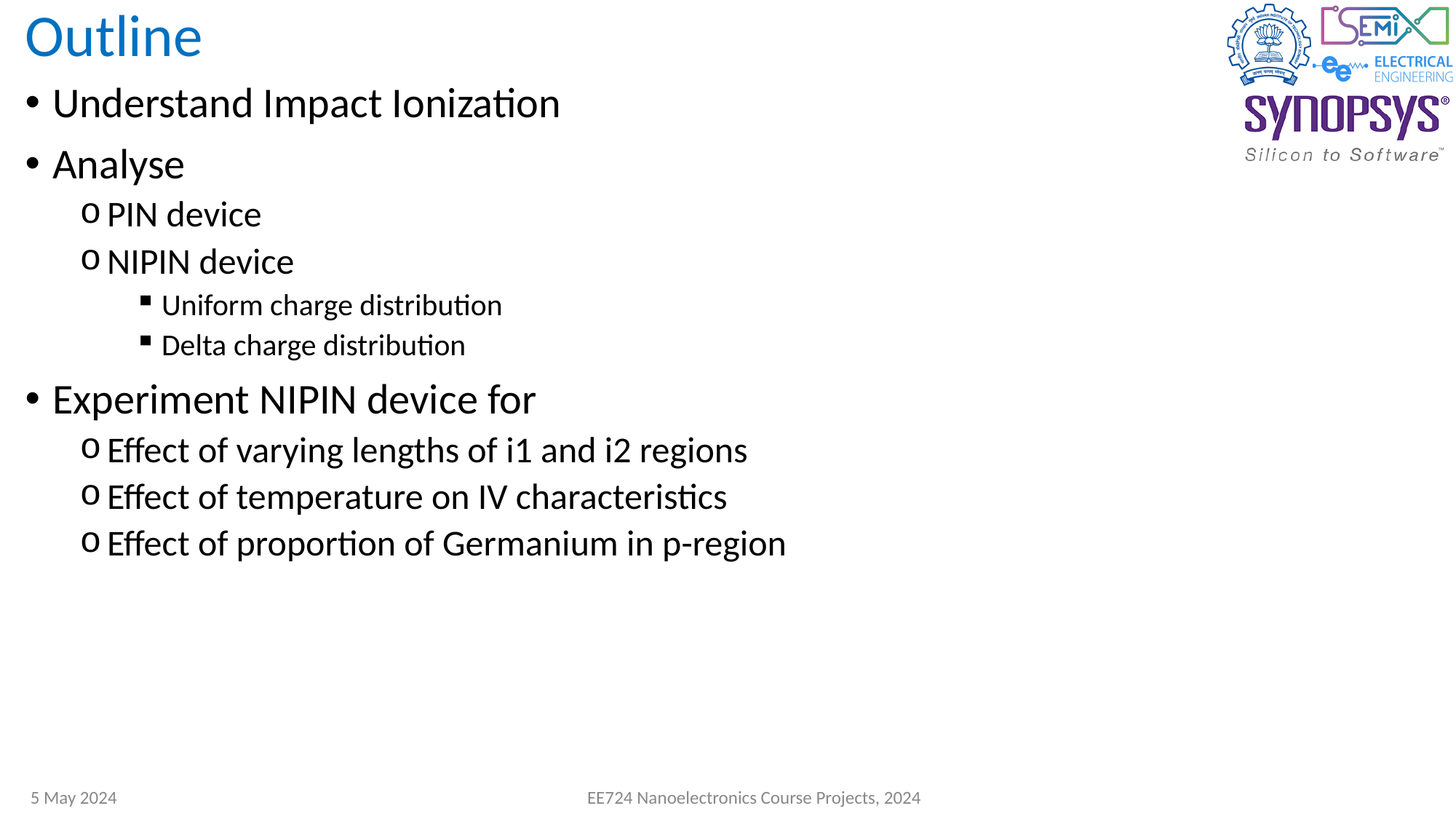

# Outline
Understand Impact Ionization
Analyse
PIN device
NIPIN device
Uniform charge distribution
Delta charge distribution
Experiment NIPIN device for
Effect of varying lengths of i1 and i2 regions
Effect of temperature on IV characteristics
Effect of proportion of Germanium in p-region

5 May 2024
EE724 Nanoelectronics Course Projects, 2024
2